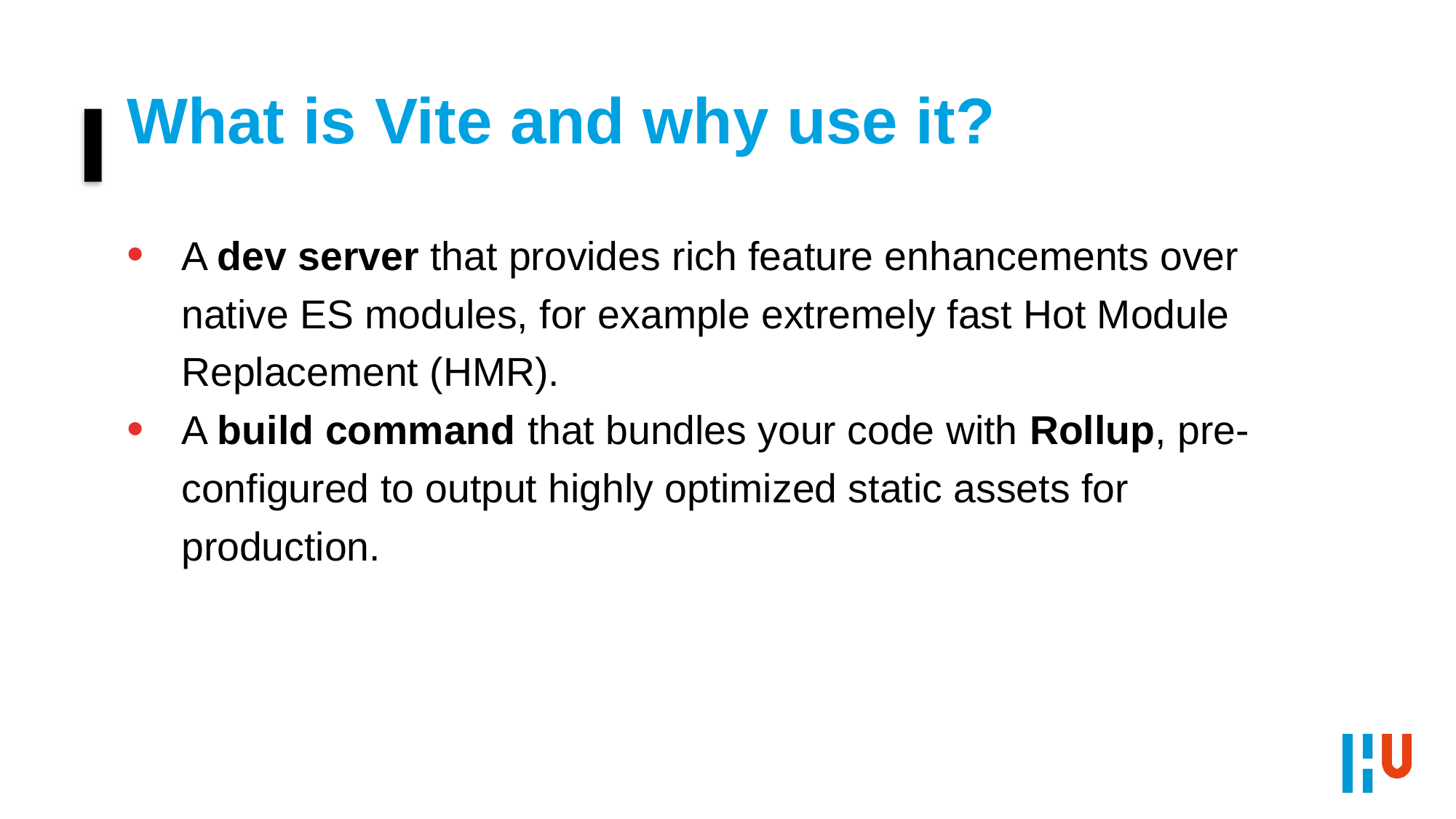

# What is Vite and why use it?
A dev server that provides rich feature enhancements over native ES modules, for example extremely fast Hot Module Replacement (HMR).
A build command that bundles your code with Rollup, pre-configured to output highly optimized static assets for production.